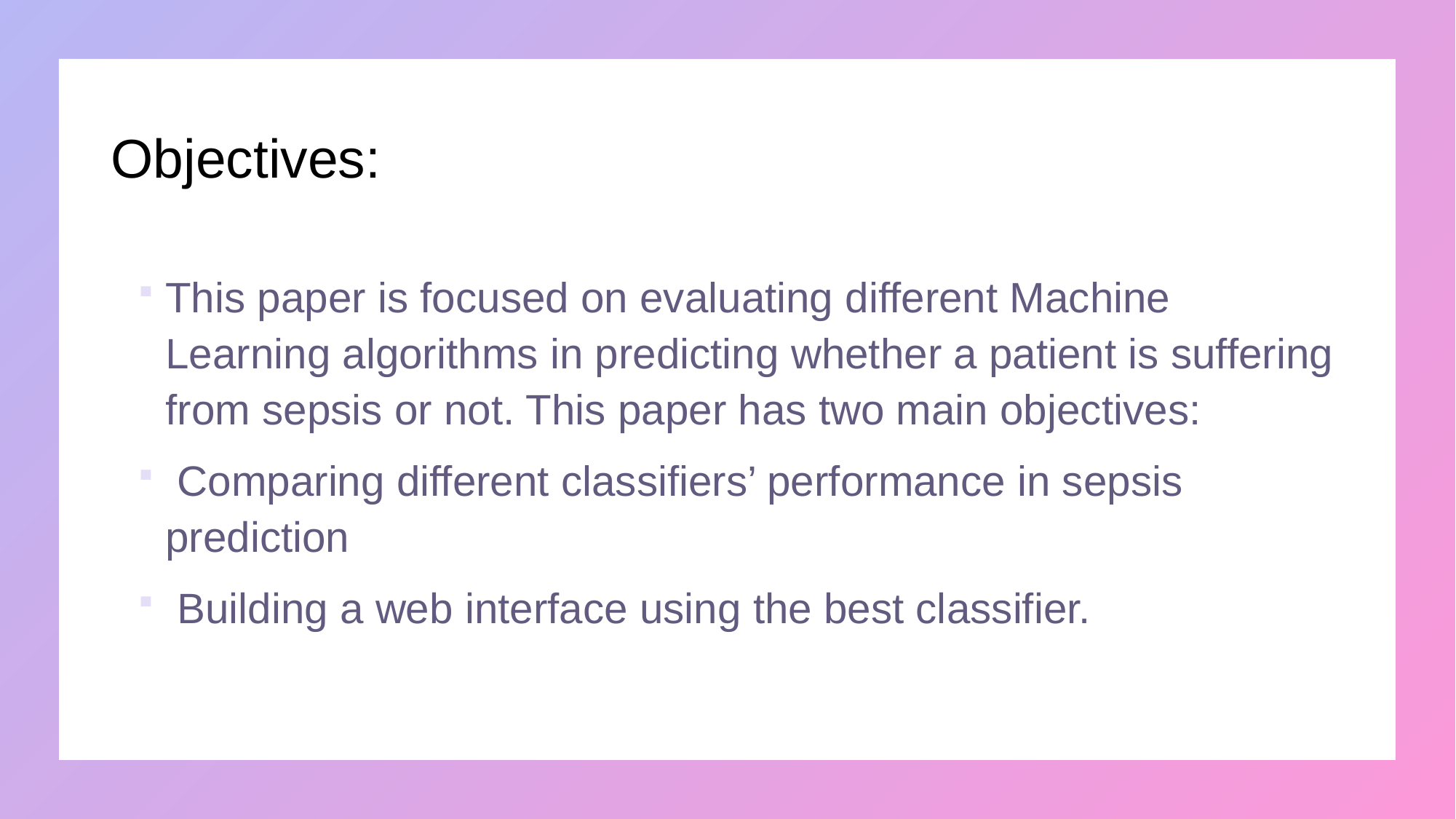

# Objectives:
This paper is focused on evaluating different Machine Learning algorithms in predicting whether a patient is suffering from sepsis or not. This paper has two main objectives:
 Comparing different classifiers’ performance in sepsis prediction
 Building a web interface using the best classifier.